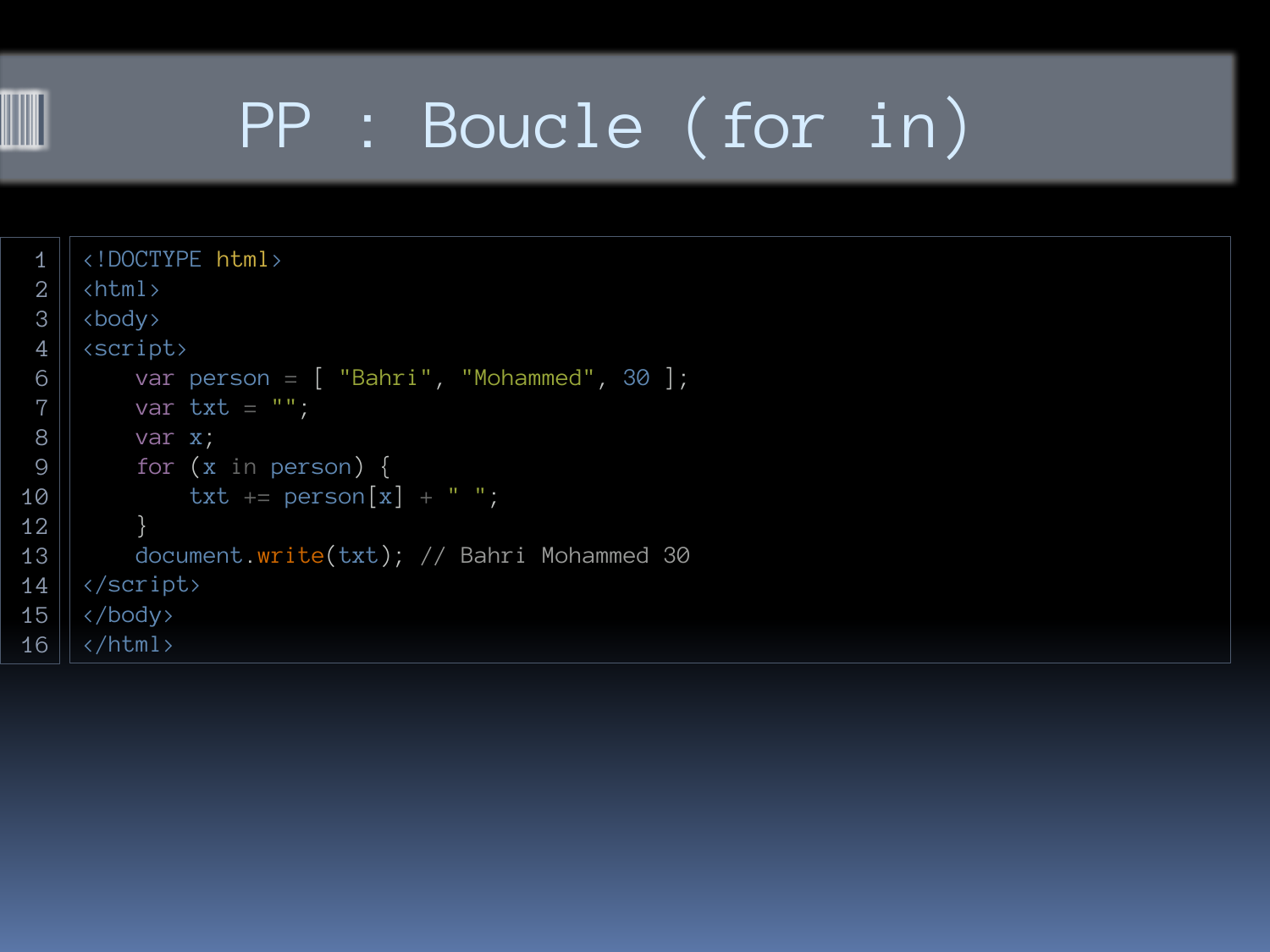

# PP : Boucle (for in)
<!DOCTYPE html>
<html>
<body>
<script>
    var person = [ "Bahri", "Mohammed", 30 ];
    var txt = "";
    var x;
    for (x in person) {
        txt += person[x] + " ";
    }
    document.write(txt); // Bahri Mohammed 30
</script>
</body>
</html>
1
2
3
4
6
7
8
9
10
12
13
14
15
16